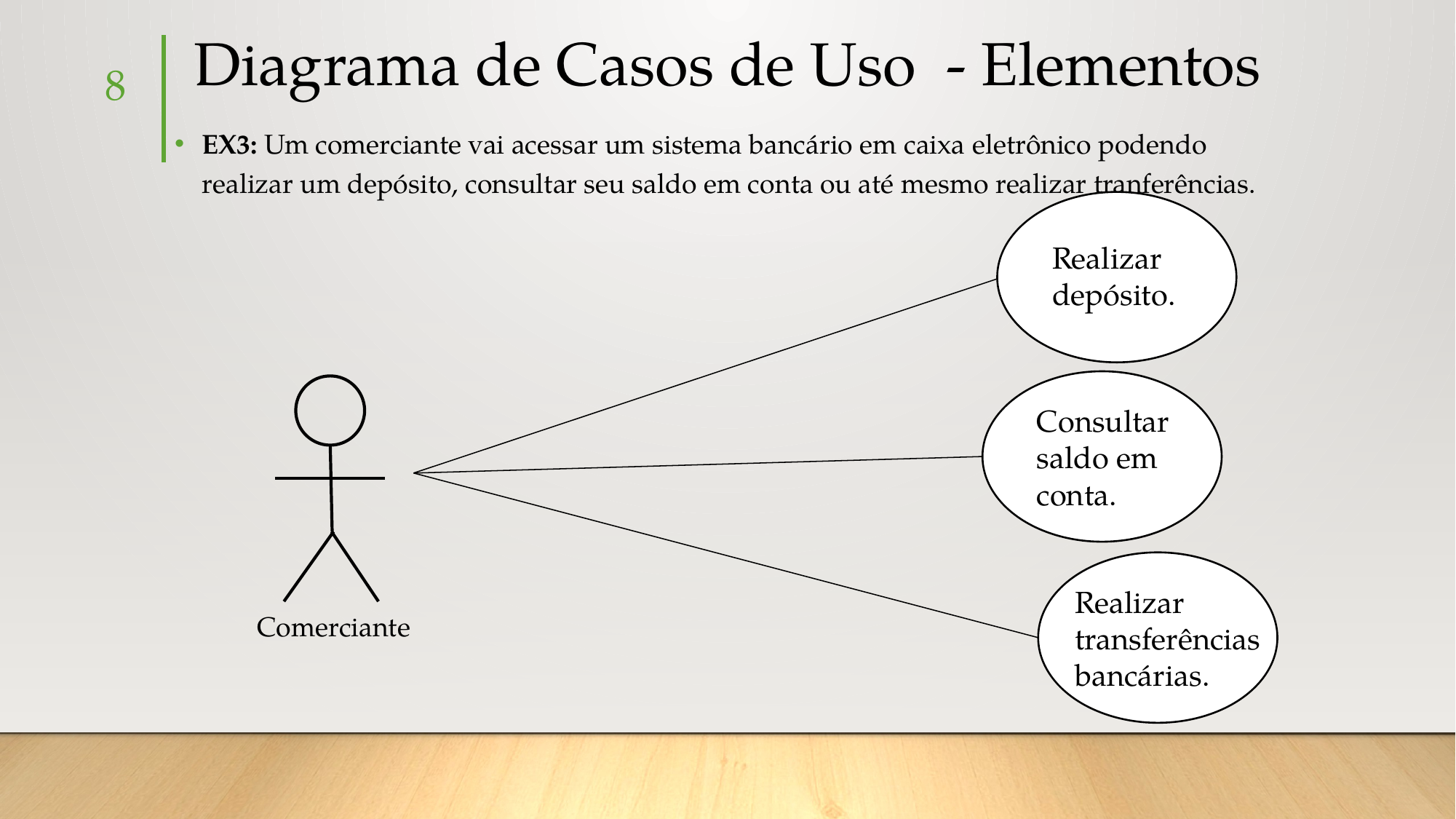

# Diagrama de Casos de Uso  - Elementos
8
EX3: Um comerciante vai acessar um sistema bancário em caixa eletrônico podendo realizar um depósito, consultar seu saldo em conta ou até mesmo realizar tranferências.

Realizar depósito.

Consultar saldo em conta.

Realizar transferências bancárias.
Comerciante